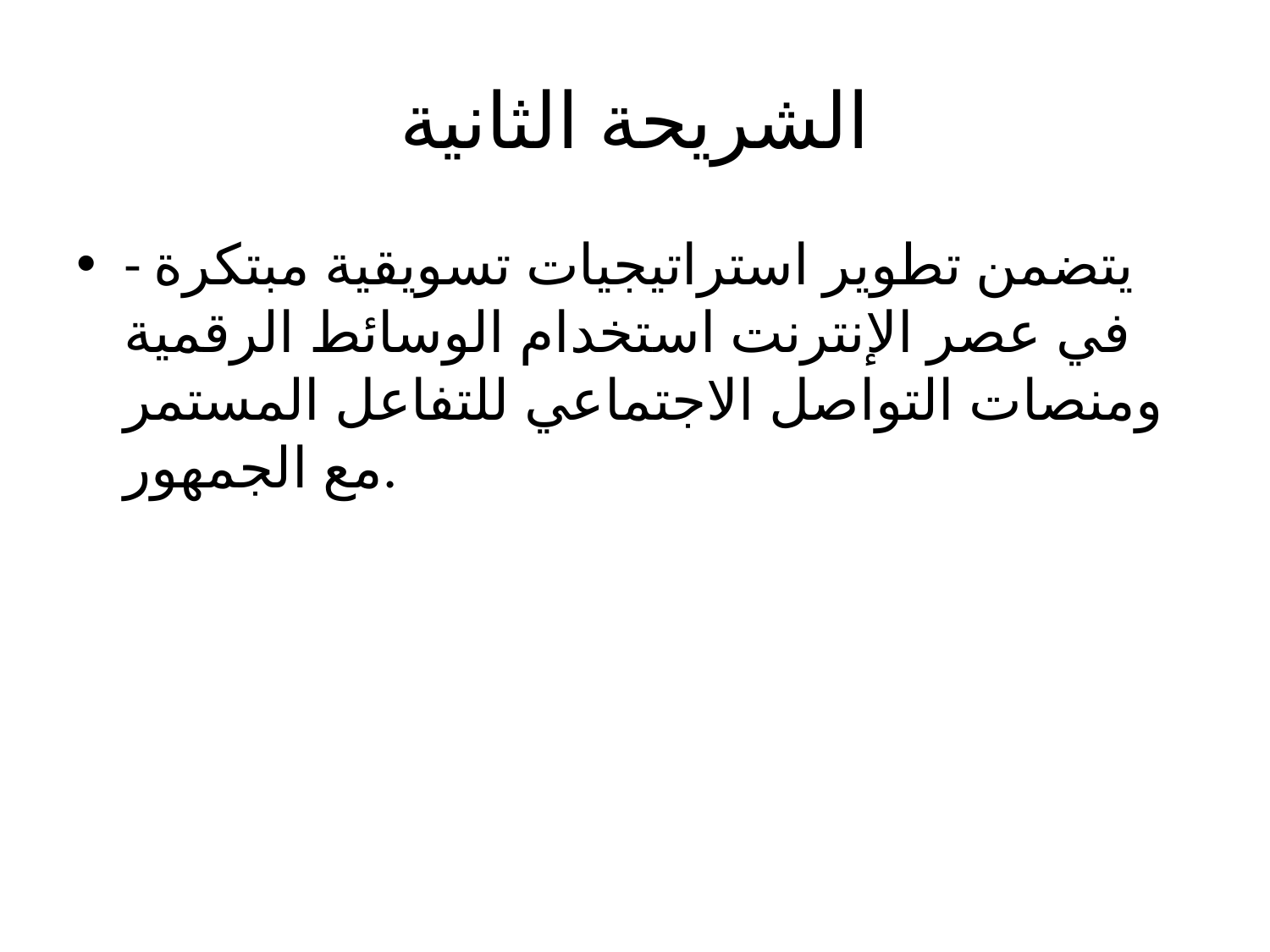

# الشريحة الثانية
- يتضمن تطوير استراتيجيات تسويقية مبتكرة في عصر الإنترنت استخدام الوسائط الرقمية ومنصات التواصل الاجتماعي للتفاعل المستمر مع الجمهور.